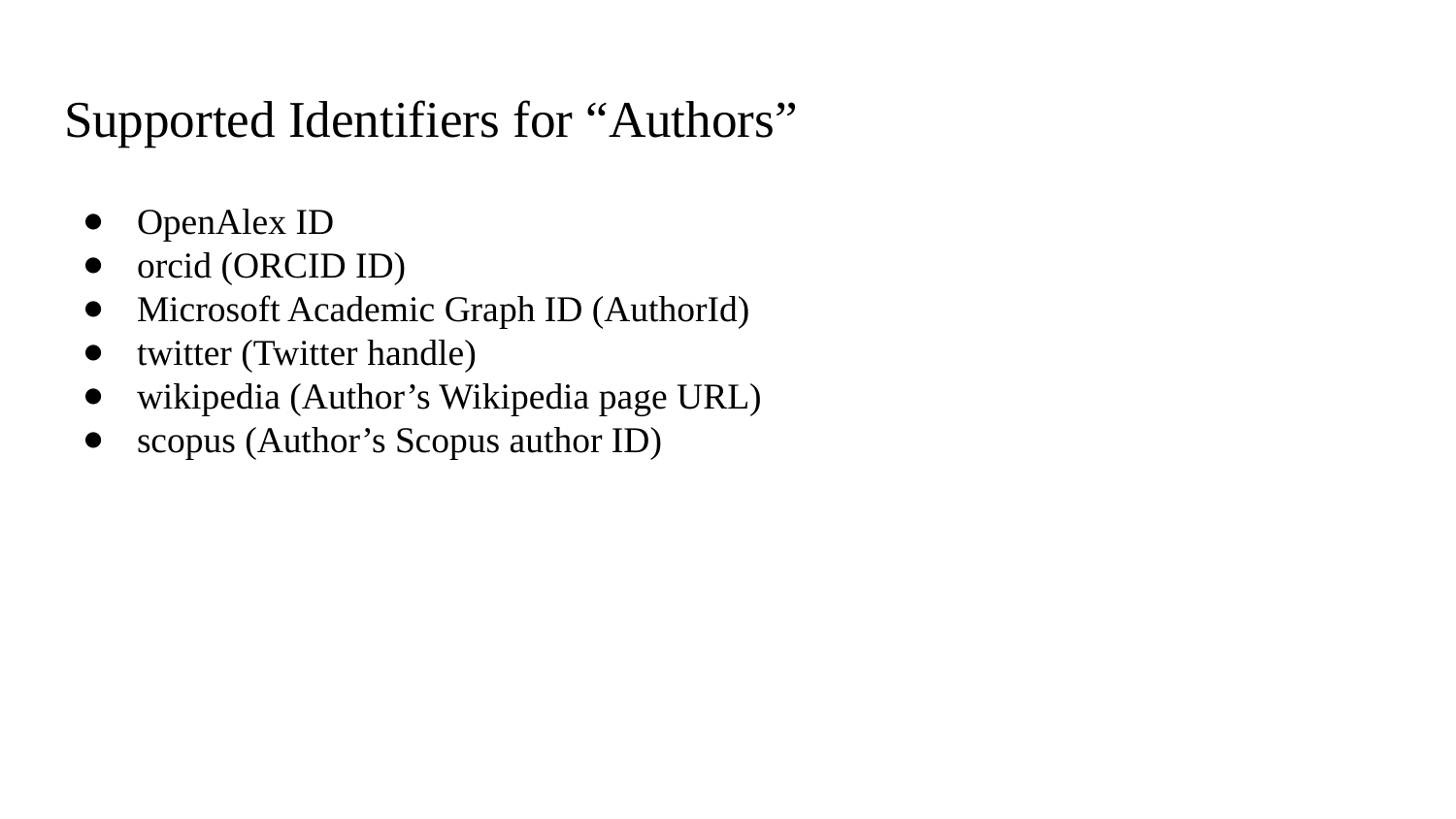

# Supported Identifiers for “Authors”
OpenAlex ID
orcid (ORCID ID)
Microsoft Academic Graph ID (AuthorId)
twitter (Twitter handle)
wikipedia (Author’s Wikipedia page URL)
scopus (Author’s Scopus author ID)